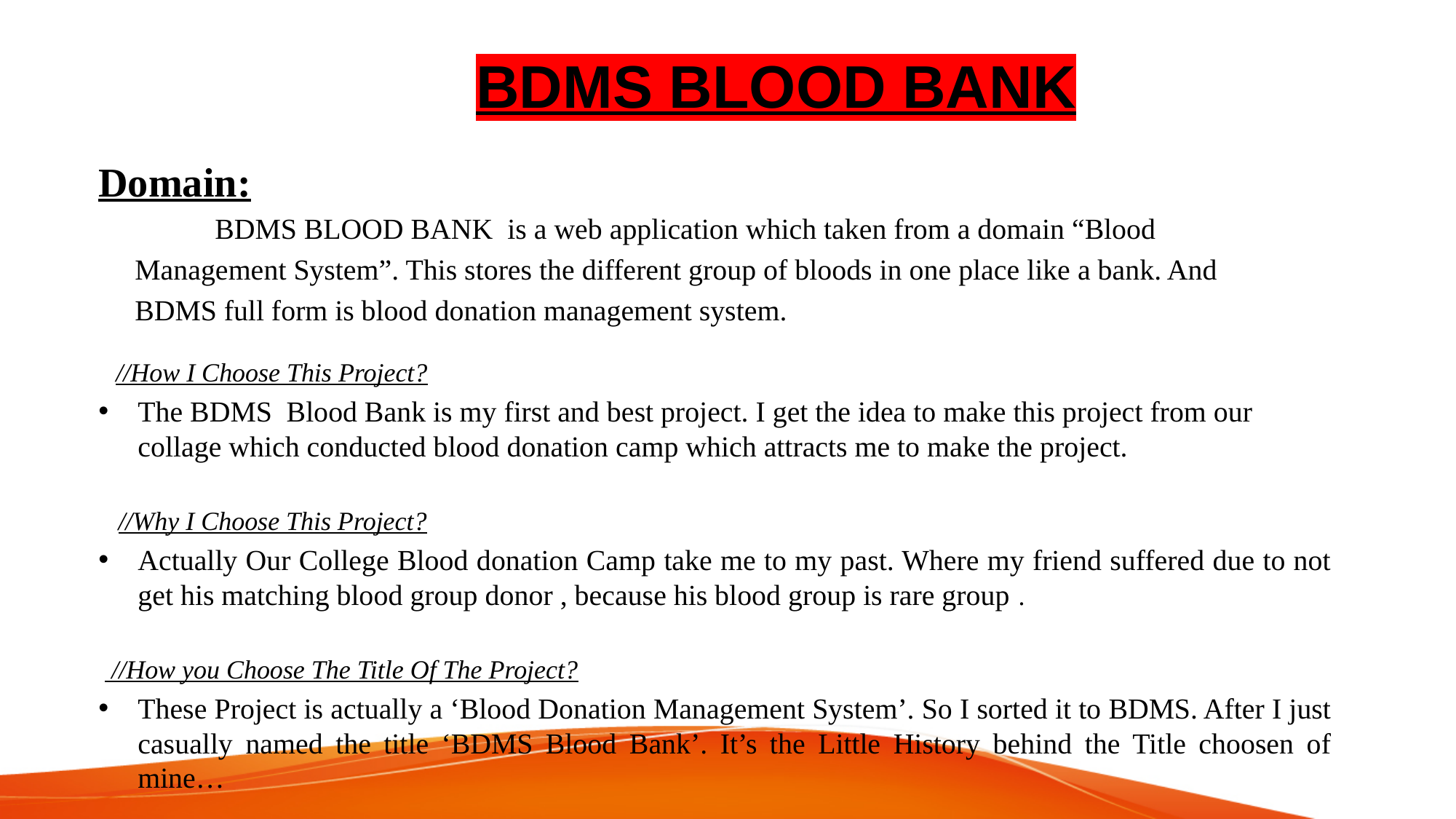

# BDMS BLOOD BANK
Domain:
                BDMS BLOOD BANK  is a web application which taken from a domain “Blood
     Management System”. This stores the different group of bloods in one place like a bank. And
     BDMS full form is blood donation management system.

    //How I Choose This Project?
The BDMS  Blood Bank is my first and best project. I get the idea to make this project from our collage which conducted blood donation camp which attracts me to make the project.

   //Why I Choose This Project?
Actually Our College Blood donation Camp take me to my past. Where my friend suffered due to not get his matching blood group donor , because his blood group is rare group .

  //How you Choose The Title Of The Project?
These Project is actually a ‘Blood Donation Management System’. So I sorted it to BDMS. After I just casually named the title ‘BDMS Blood Bank’. It’s the Little History behind the Title choosen of mine…